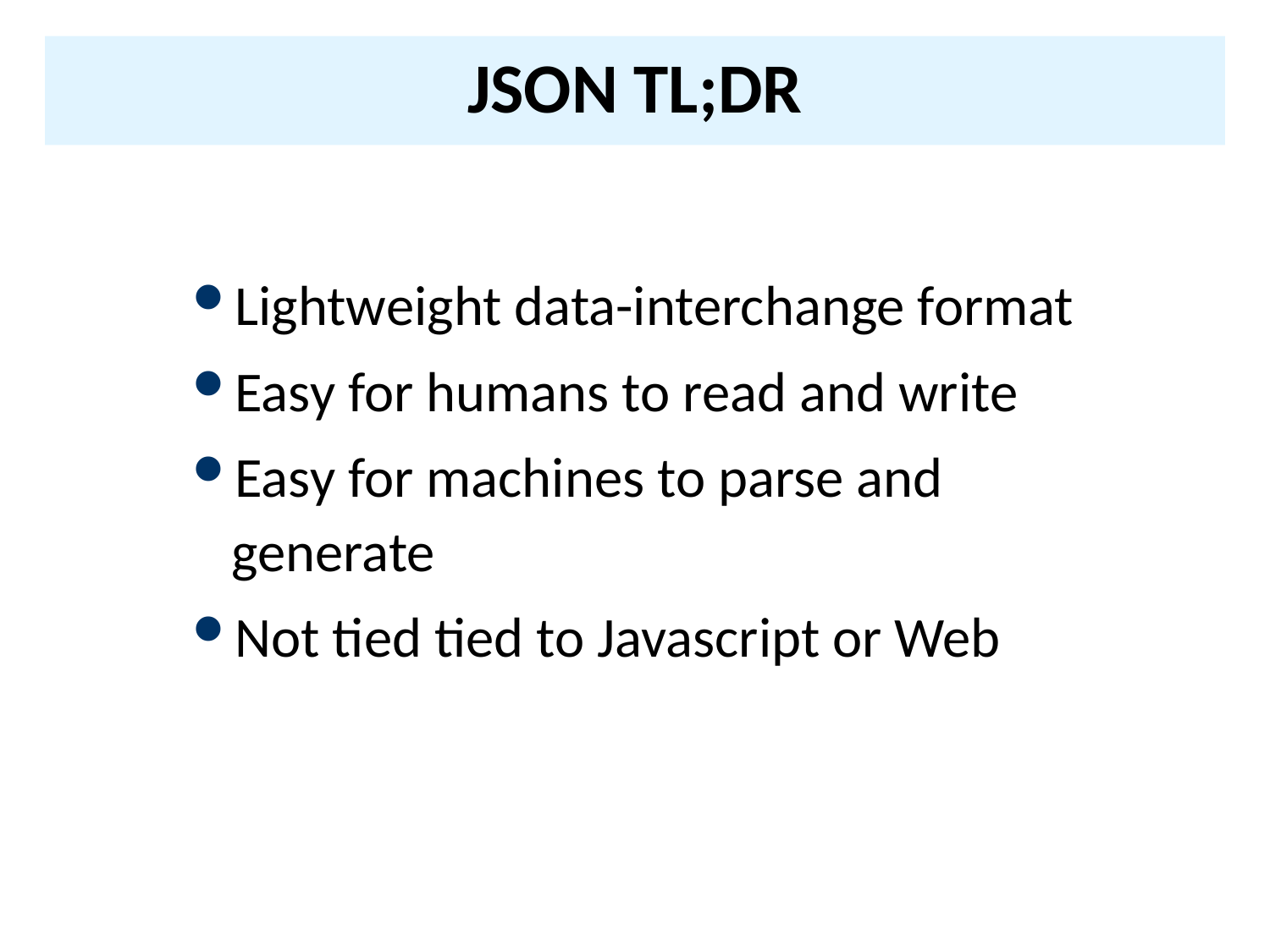

# JSON TL;DR
Lightweight data-interchange format
Easy for humans to read and write
Easy for machines to parse and generate
Not tied tied to Javascript or Web